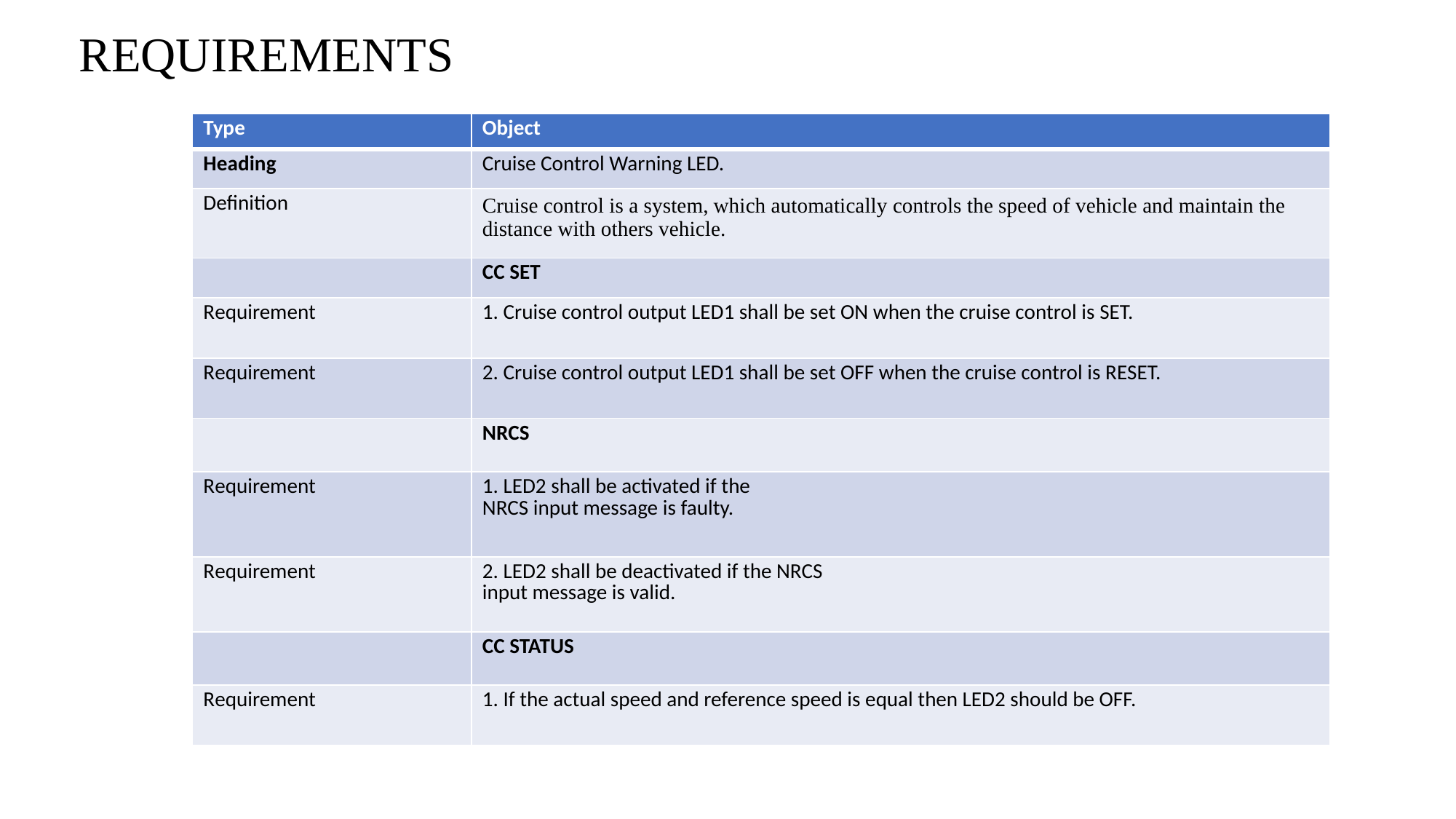

# REQUIREMENTS
| Type | Object |
| --- | --- |
| Heading | Cruise Control Warning LED. |
| Definition | Cruise control is a system, which automatically controls the speed of vehicle and maintain the distance with others vehicle. |
|  | CC SET |
| Requirement | 1. Cruise control output LED1 shall be set ON when the cruise control is SET. |
| Requirement | 2. Cruise control output LED1 shall be set OFF when the cruise control is RESET. |
|  | NRCS |
| Requirement | 1. LED2 shall be activated if the NRCS input message is faulty. |
| Requirement | 2. LED2 shall be deactivated if the NRCS input message is valid. |
|  | CC STATUS |
| Requirement | 1. If the actual speed and reference speed is equal then LED2 should be OFF. |